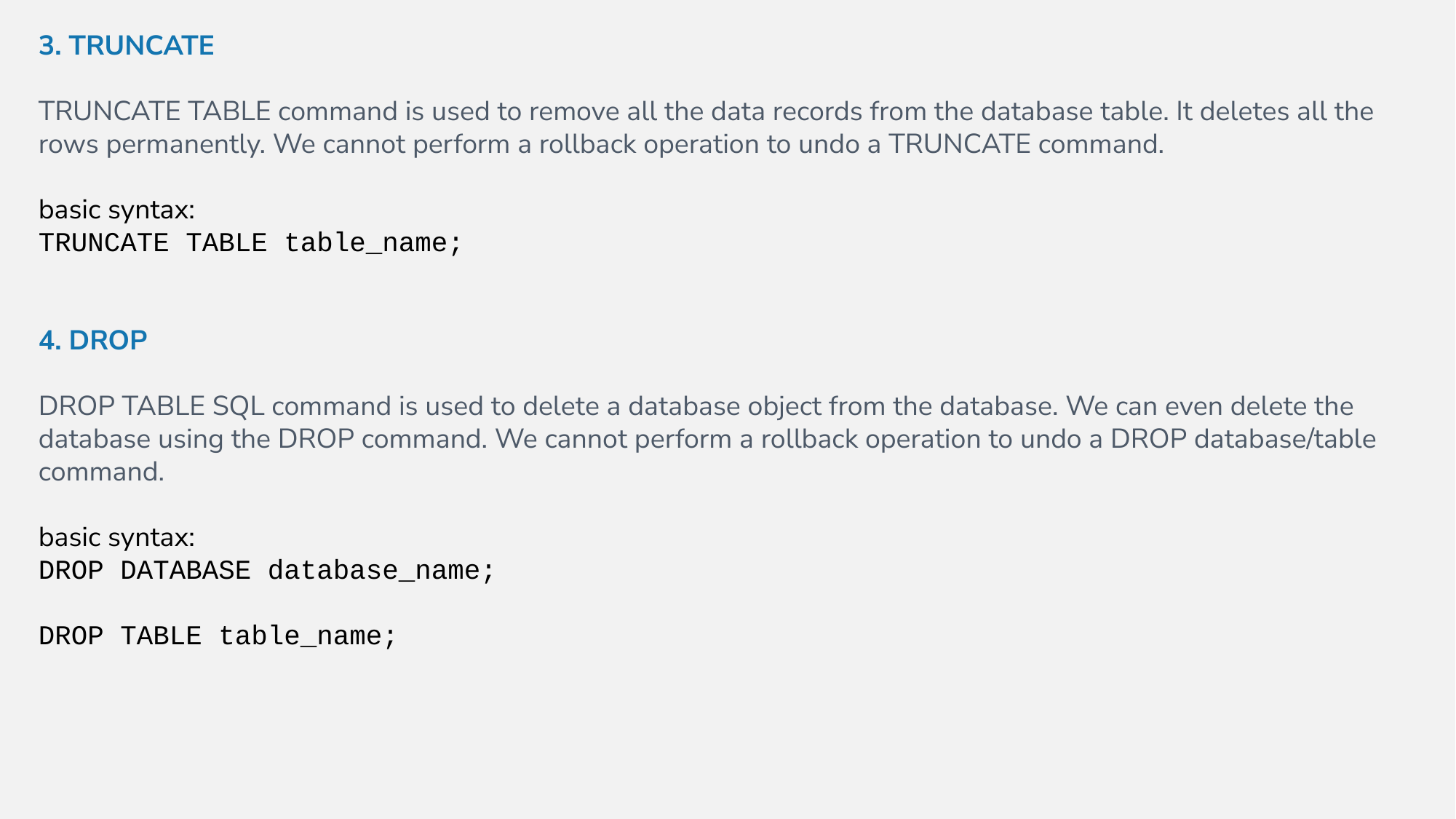

3. TRUNCATE

TRUNCATE TABLE command is used to remove all the data records from the database table. It deletes all the rows permanently. We cannot perform a rollback operation to undo a TRUNCATE command.

basic syntax:
TRUNCATE TABLE table_name;

4. DROP

DROP TABLE SQL command is used to delete a database object from the database. We can even delete the database using the DROP command. We cannot perform a rollback operation to undo a DROP database/table command.

basic syntax:
DROP DATABASE database_name;

DROP TABLE table_name;